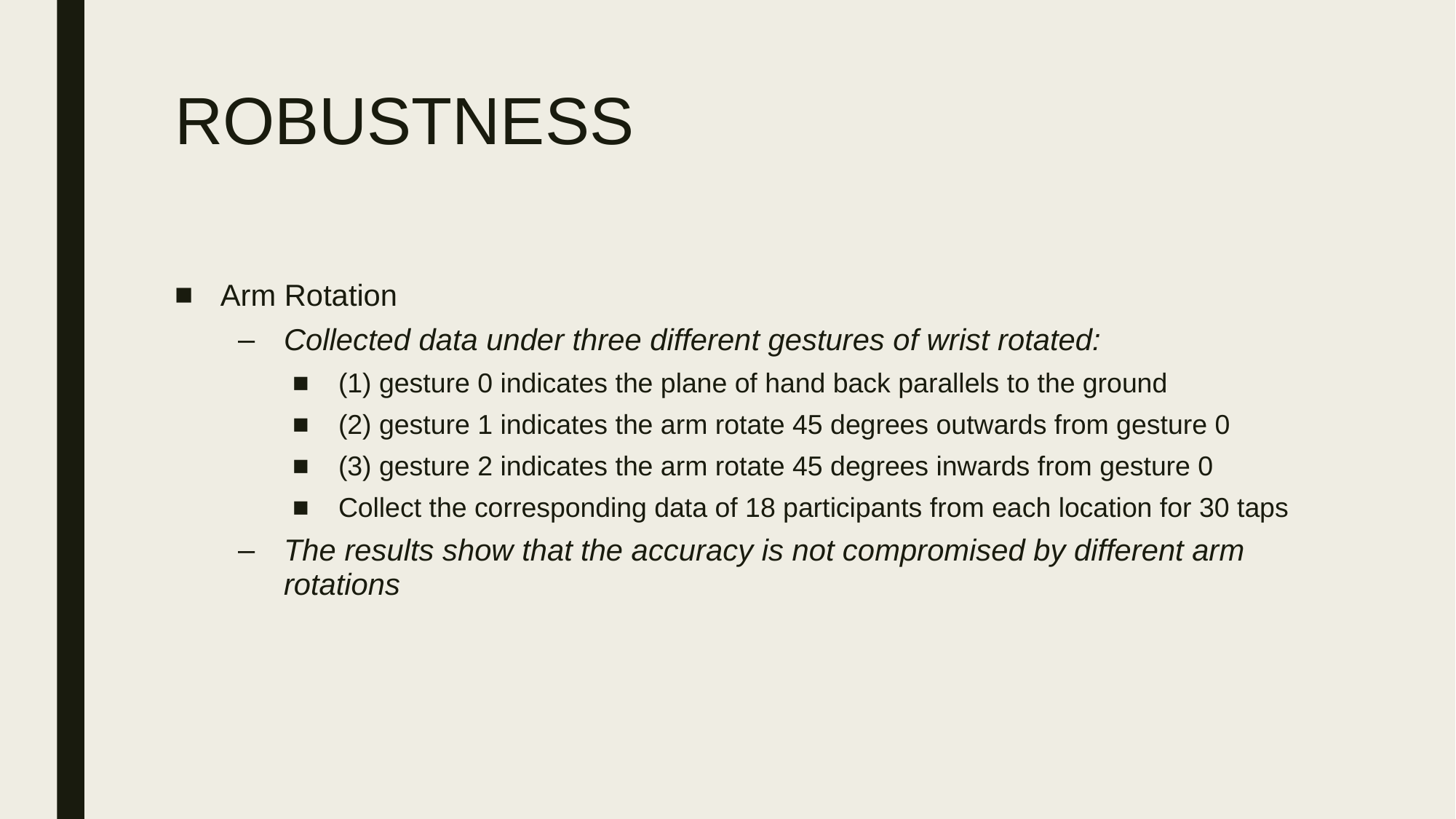

# ROBUSTNESS
Arm Rotation
Collected data under three different gestures of wrist rotated:
(1) gesture 0 indicates the plane of hand back parallels to the ground
(2) gesture 1 indicates the arm rotate 45 degrees outwards from gesture 0
(3) gesture 2 indicates the arm rotate 45 degrees inwards from gesture 0
Collect the corresponding data of 18 participants from each location for 30 taps
The results show that the accuracy is not compromised by different arm rotations